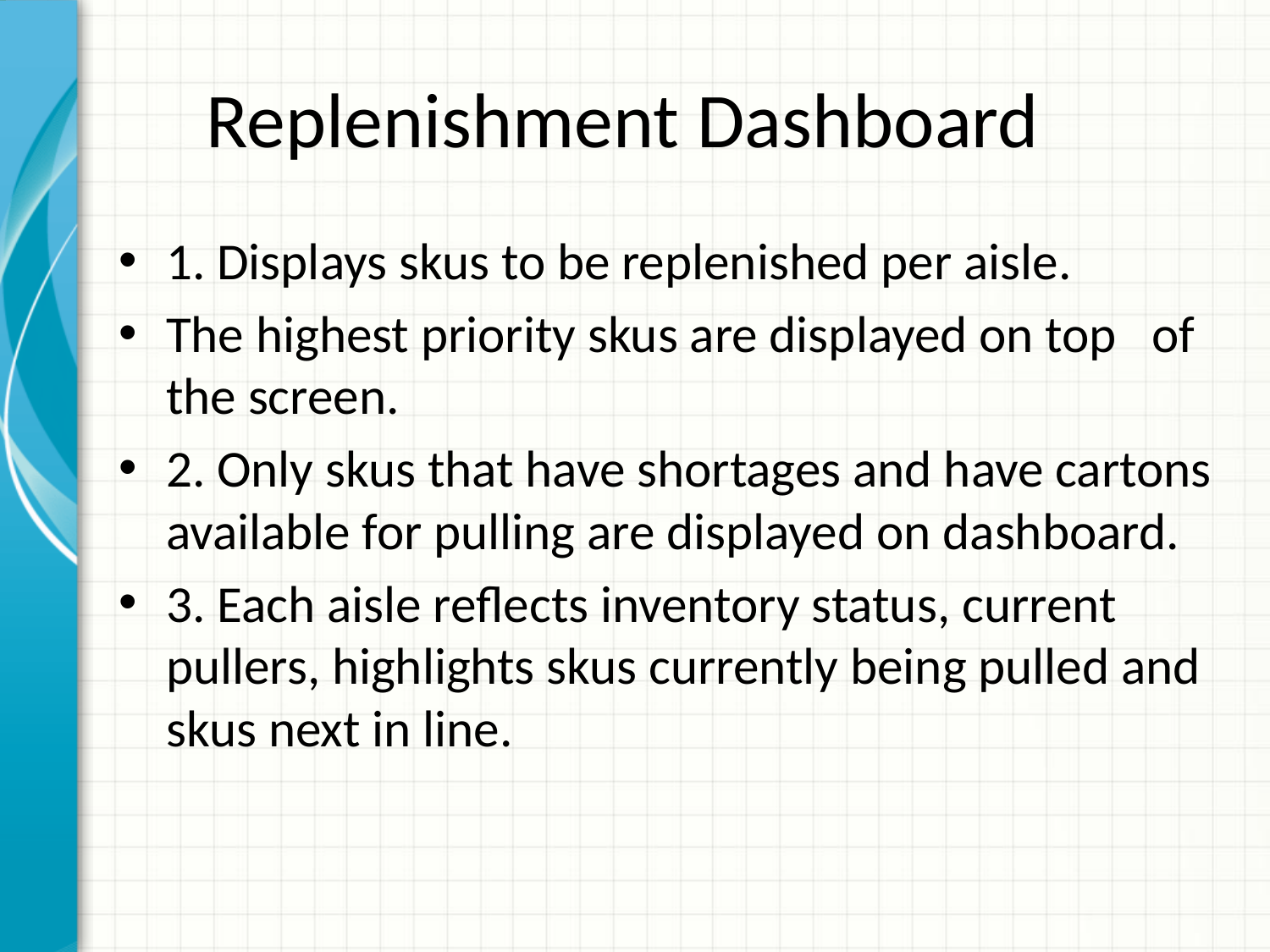

# Replenishment Dashboard
1. Displays skus to be replenished per aisle.
The highest priority skus are displayed on top   of the screen.
2. Only skus that have shortages and have cartons available for pulling are displayed on dashboard.
3. Each aisle reflects inventory status, current pullers, highlights skus currently being pulled and skus next in line.